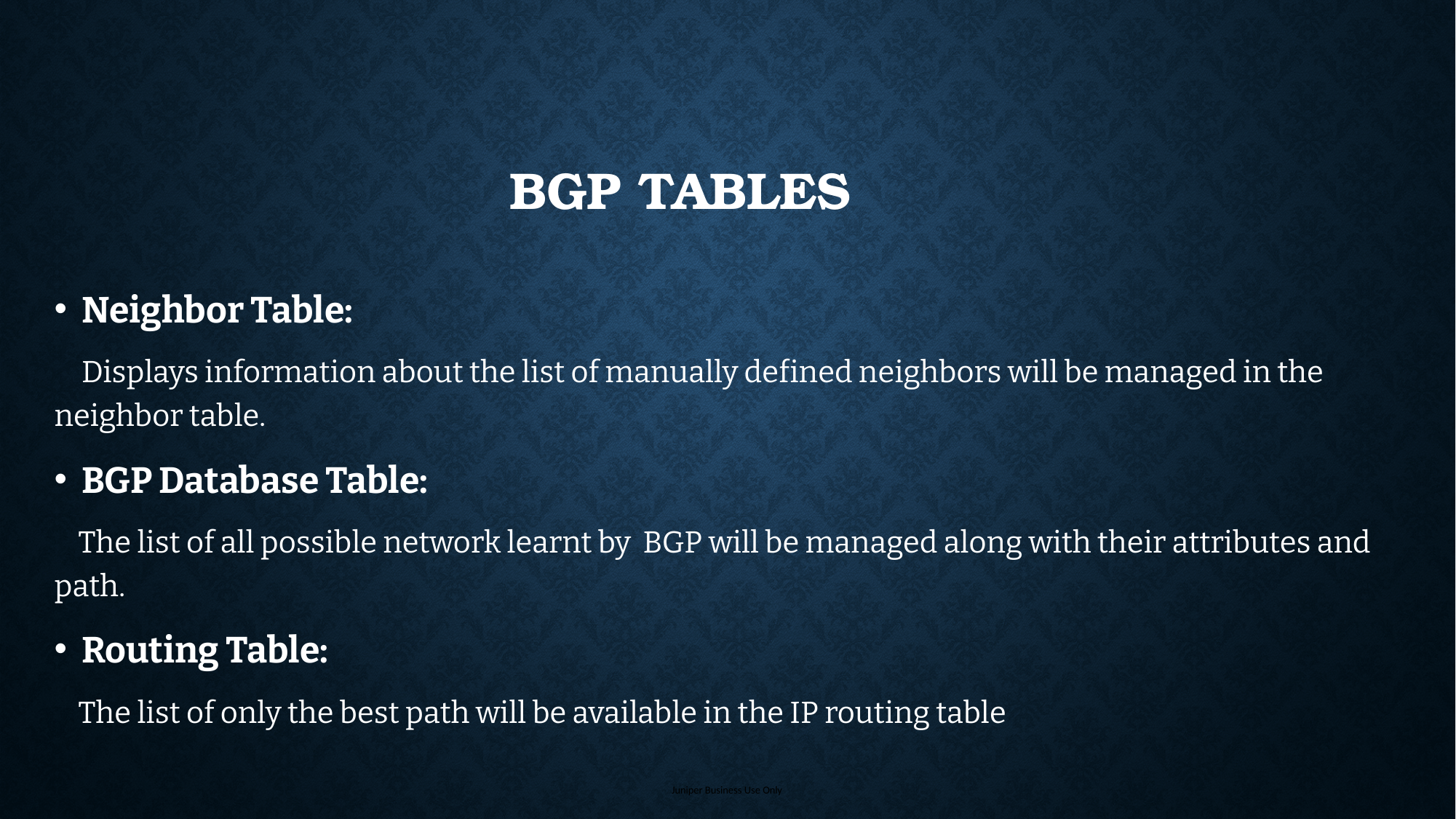

# BGP Tables
Neighbor Table:
     Displays information about the list of manually defined neighbors will be managed in the neighbor table.
BGP Database Table:
    The list of all possible network learnt by  BGP will be managed along with their attributes and  path.
Routing Table:
    The list of only the best path will be available in the IP routing table